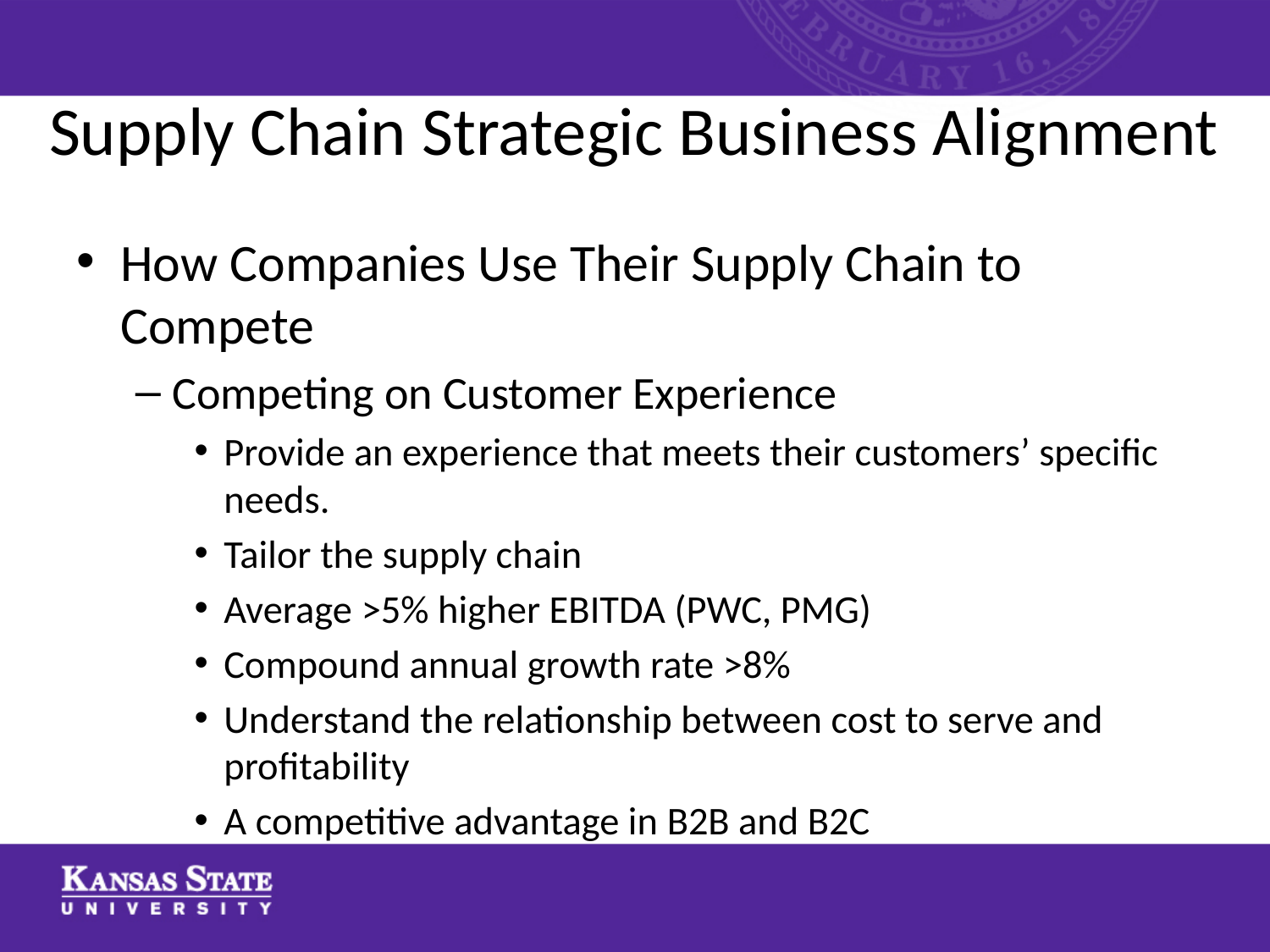

# Supply Chain Strategic Business Alignment
How Companies Use Their Supply Chain to Compete
Competing on Customer Experience
Provide an experience that meets their customers’ specific needs.
Tailor the supply chain
Average >5% higher EBITDA (PWC, PMG)
Compound annual growth rate >8%
Understand the relationship between cost to serve and profitability
A competitive advantage in B2B and B2C